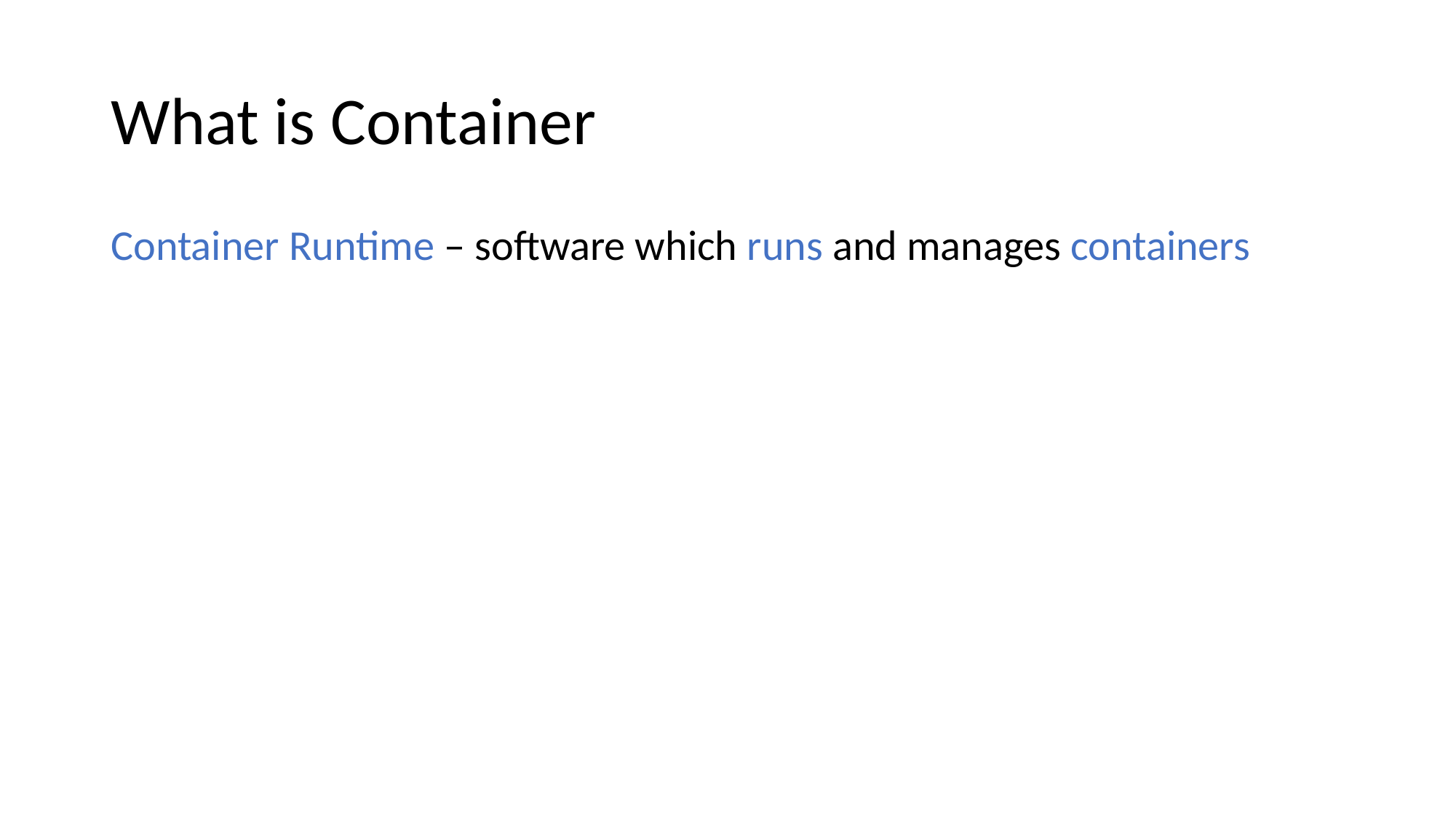

# What is Container
Container Runtime – software which runs and manages containers